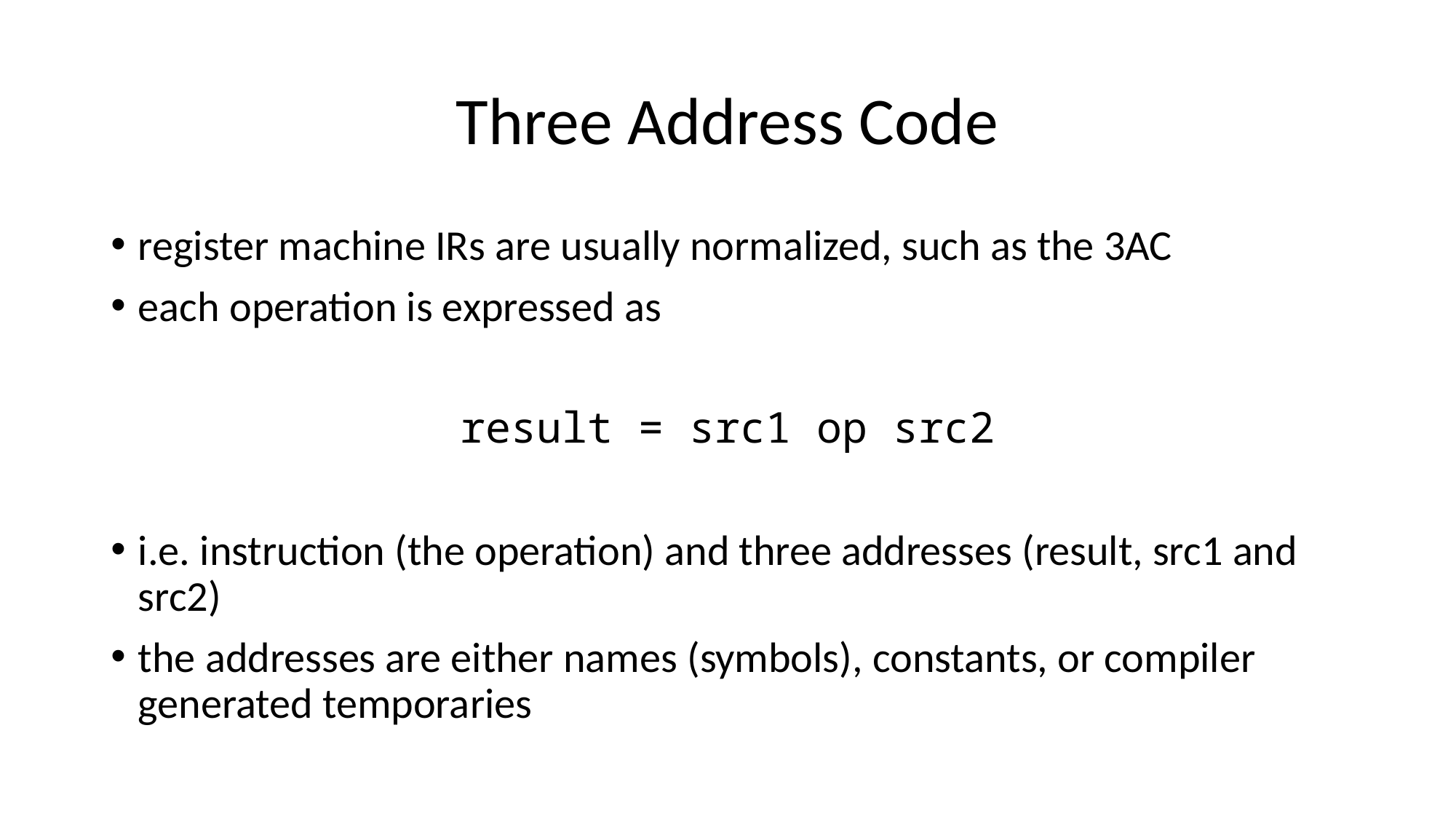

# Three Address Code
register machine IRs are usually normalized, such as the 3AC
each operation is expressed as

result = src1 op src2

i.e. instruction (the operation) and three addresses (result, src1 and src2)
the addresses are either names (symbols), constants, or compiler generated temporaries